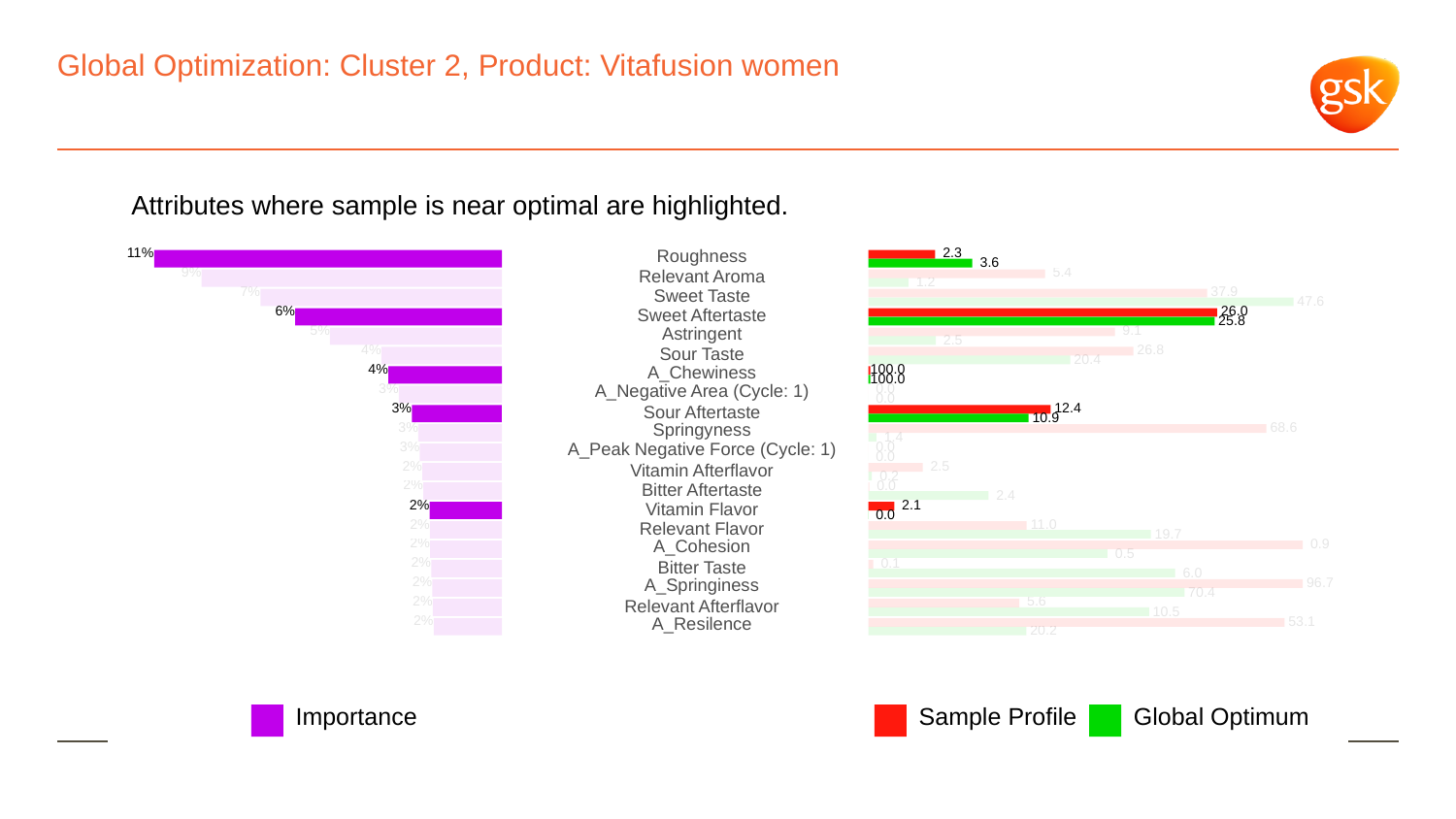

# Global Optimization: Cluster 2, Product: Vitafusion women

Attributes where sample is near optimal are highlighted.

11%
Roughness
  2.3

  3.6

9%
  5.4

Relevant Aroma
  1.2

7%
 37.9

Sweet Taste
 47.6

6%
 26.0

Sweet Aftertaste
 25.8

5%
Astringent
  9.1

  2.5

4%
 26.8

Sour Taste
 20.4

4%
A_Chewiness
100.0

100.0

3%
A_Negative Area (Cycle: 1)
  0.0

  0.0

3%
 12.4

Sour Aftertaste
 10.9

3%
Springyness
 68.6

  1.4

3%
A_Peak Negative Force (Cycle: 1)
  0.0

  0.0

2%
  2.5

Vitamin Afterflavor
  0.2

2%
  0.0

Bitter Aftertaste
  2.4

2%
  2.1

Vitamin Flavor
  0.0

2%
 11.0

Relevant Flavor
 19.7

2%
A_Cohesion
  0.9

  0.5

2%
  0.1

Bitter Taste
  6.0

2%
A_Springiness
 96.7

 70.4

2%
  5.6

Relevant Afterflavor
 10.5

2%
 53.1
A_Resilence

 20.2

Global Optimum
Sample Profile
Importance